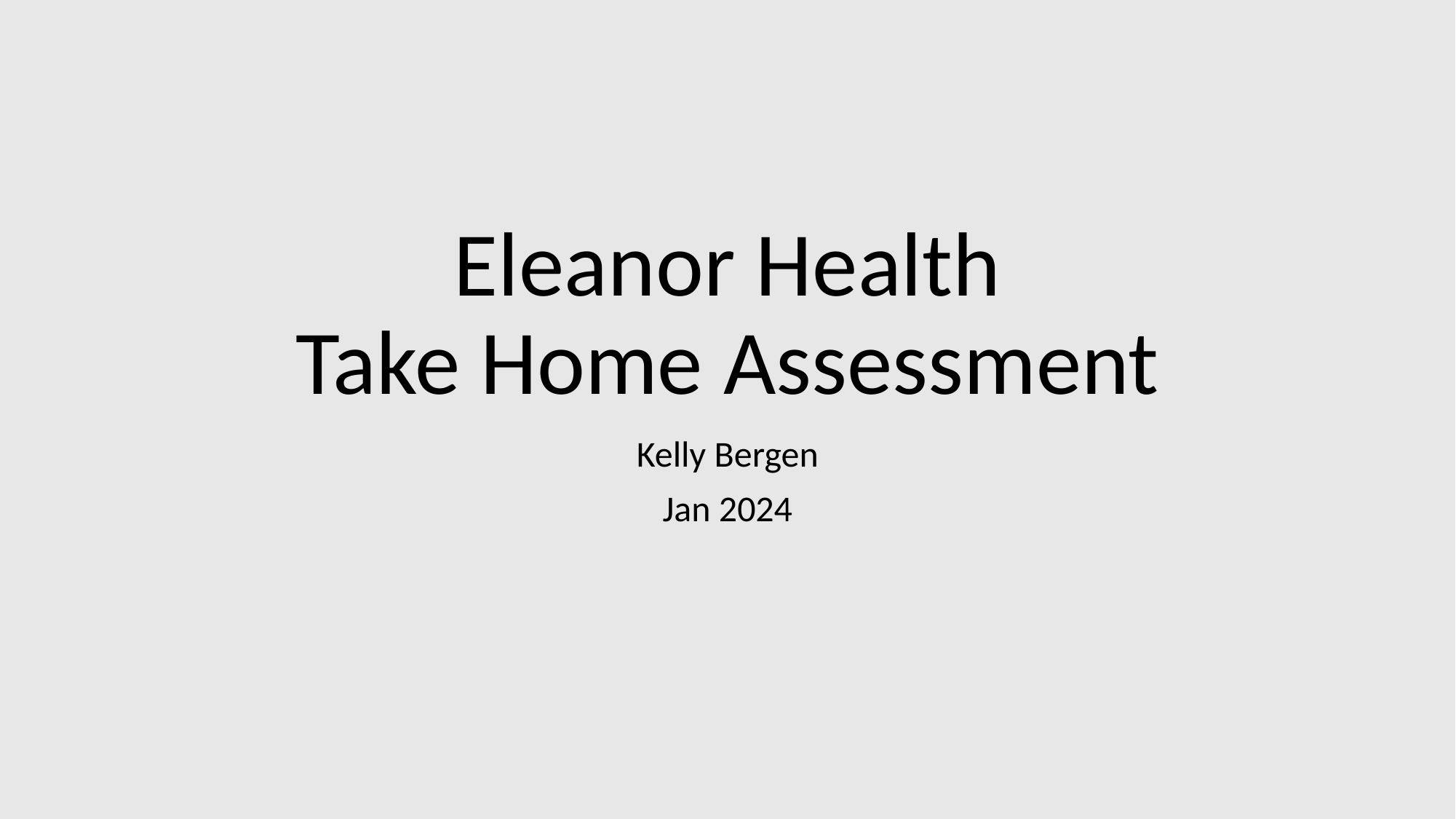

# Eleanor Health Take Home Assessment
Kelly Bergen
Jan 2024